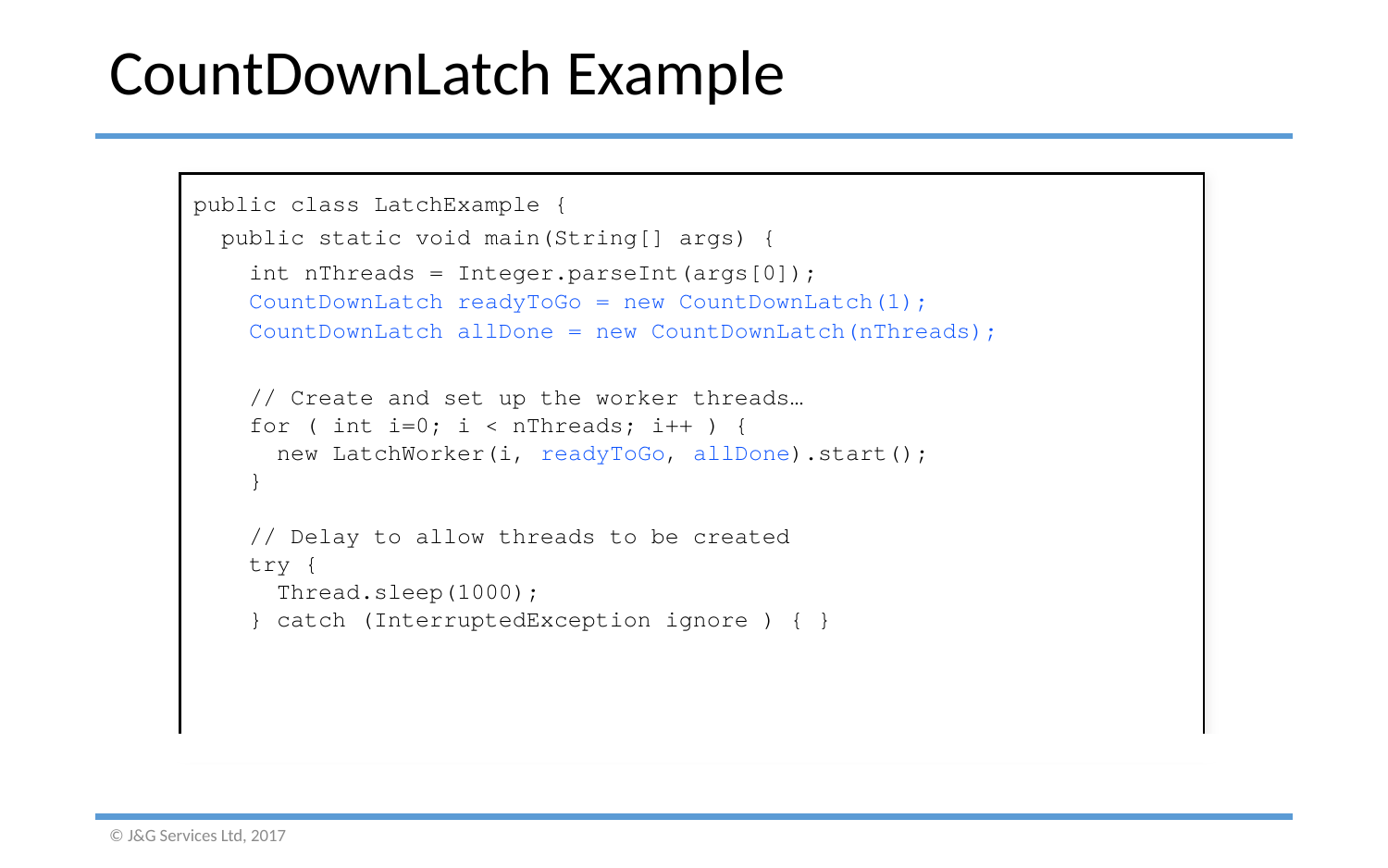

# CountDownLatch Example
public class LatchExample {
  public static void main(String[] args) {
    int nThreads = Integer.parseInt(args[0]);
    CountDownLatch readyToGo = new CountDownLatch(1);
    CountDownLatch allDone = new CountDownLatch(nThreads);

    // Create and set up the worker threads…
    for ( int i=0; i < nThreads; i++ ) {
      new LatchWorker(i, readyToGo, allDone).start();
    }

    // Delay to allow threads to be created
    try {
      Thread.sleep(1000);
    } catch (InterruptedException ignore ) { }